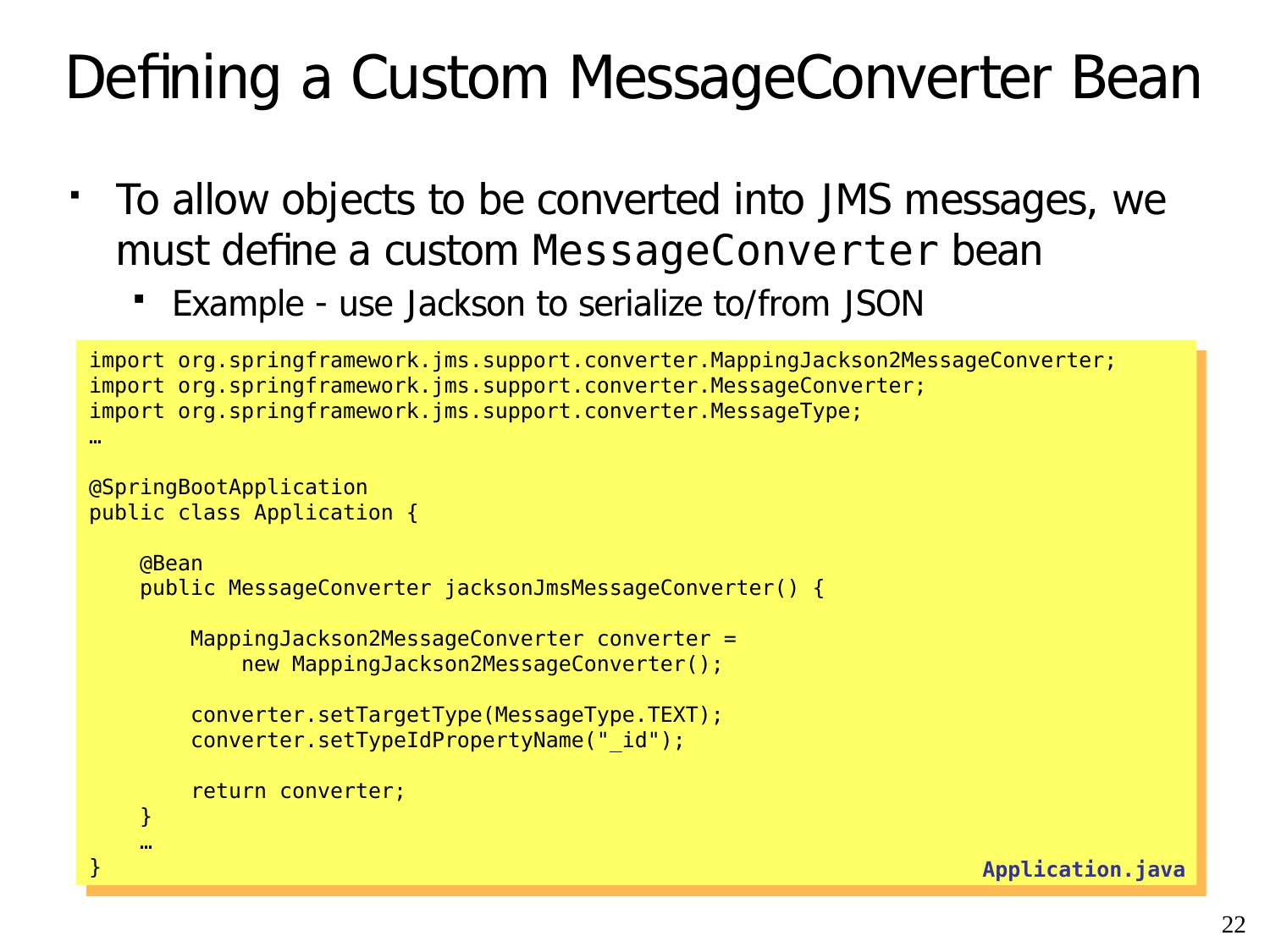

# Defining a Custom MessageConverter Bean
To allow objects to be converted into JMS messages, we must define a custom MessageConverter bean
Example - use Jackson to serialize to/from JSON
import org.springframework.jms.support.converter.MappingJackson2MessageConverter;
import org.springframework.jms.support.converter.MessageConverter;
import org.springframework.jms.support.converter.MessageType;
…

@SpringBootApplication
public class Application {

    @Bean
    public MessageConverter jacksonJmsMessageConverter() {

        MappingJackson2MessageConverter converter =
            new MappingJackson2MessageConverter();

        converter.setTargetType(MessageType.TEXT);
        converter.setTypeIdPropertyName("_id");

        return converter;
    }
    …
}
Application.java
22